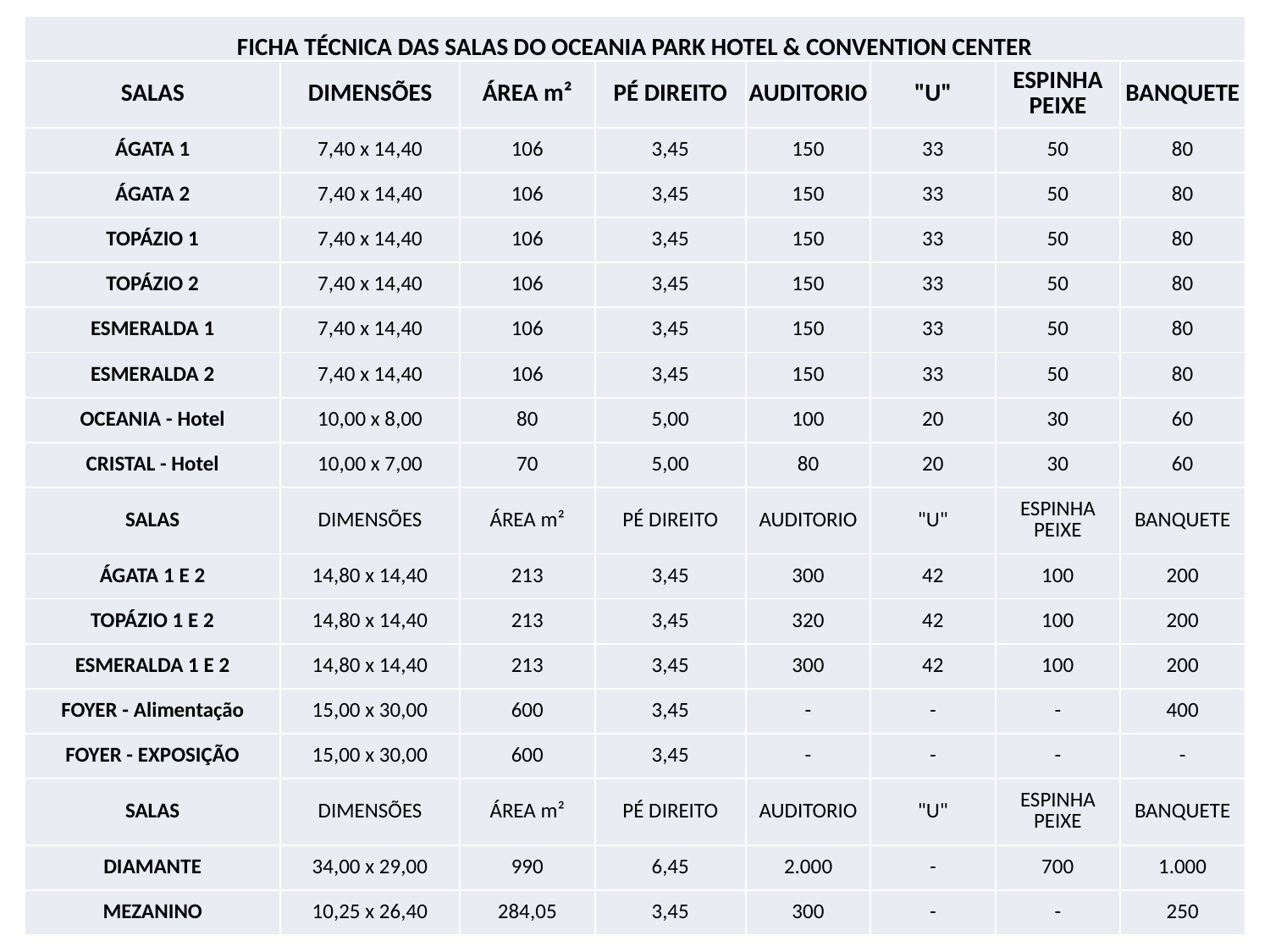

| FICHA TÉCNICA DAS SALAS DO OCEANIA PARK HOTEL & CONVENTION CENTER |  |  |  |  |  |  |  |
| --- | --- | --- | --- | --- | --- | --- | --- |
| SALAS | DIMENSÕES | ÁREA m² | PÉ DIREITO | AUDITORIO | "U" | ESPINHA PEIXE | BANQUETE |
| ÁGATA 1 | 7,40 x 14,40 | 106 | 3,45 | 150 | 33 | 50 | 80 |
| ÁGATA 2 | 7,40 x 14,40 | 106 | 3,45 | 150 | 33 | 50 | 80 |
| TOPÁZIO 1 | 7,40 x 14,40 | 106 | 3,45 | 150 | 33 | 50 | 80 |
| TOPÁZIO 2 | 7,40 x 14,40 | 106 | 3,45 | 150 | 33 | 50 | 80 |
| ESMERALDA 1 | 7,40 x 14,40 | 106 | 3,45 | 150 | 33 | 50 | 80 |
| ESMERALDA 2 | 7,40 x 14,40 | 106 | 3,45 | 150 | 33 | 50 | 80 |
| OCEANIA - Hotel | 10,00 x 8,00 | 80 | 5,00 | 100 | 20 | 30 | 60 |
| CRISTAL - Hotel | 10,00 x 7,00 | 70 | 5,00 | 80 | 20 | 30 | 60 |
| SALAS | DIMENSÕES | ÁREA m² | PÉ DIREITO | AUDITORIO | "U" | ESPINHA PEIXE | BANQUETE |
| ÁGATA 1 E 2 | 14,80 x 14,40 | 213 | 3,45 | 300 | 42 | 100 | 200 |
| TOPÁZIO 1 E 2 | 14,80 x 14,40 | 213 | 3,45 | 320 | 42 | 100 | 200 |
| ESMERALDA 1 E 2 | 14,80 x 14,40 | 213 | 3,45 | 300 | 42 | 100 | 200 |
| FOYER - Alimentação | 15,00 x 30,00 | 600 | 3,45 | - | - | - | 400 |
| FOYER - EXPOSIÇÃO | 15,00 x 30,00 | 600 | 3,45 | - | - | - | - |
| SALAS | DIMENSÕES | ÁREA m² | PÉ DIREITO | AUDITORIO | "U" | ESPINHA PEIXE | BANQUETE |
| DIAMANTE | 34,00 x 29,00 | 990 | 6,45 | 2.000 | - | 700 | 1.000 |
| MEZANINO | 10,25 x 26,40 | 284,05 | 3,45 | 300 | - | - | 250 |
#